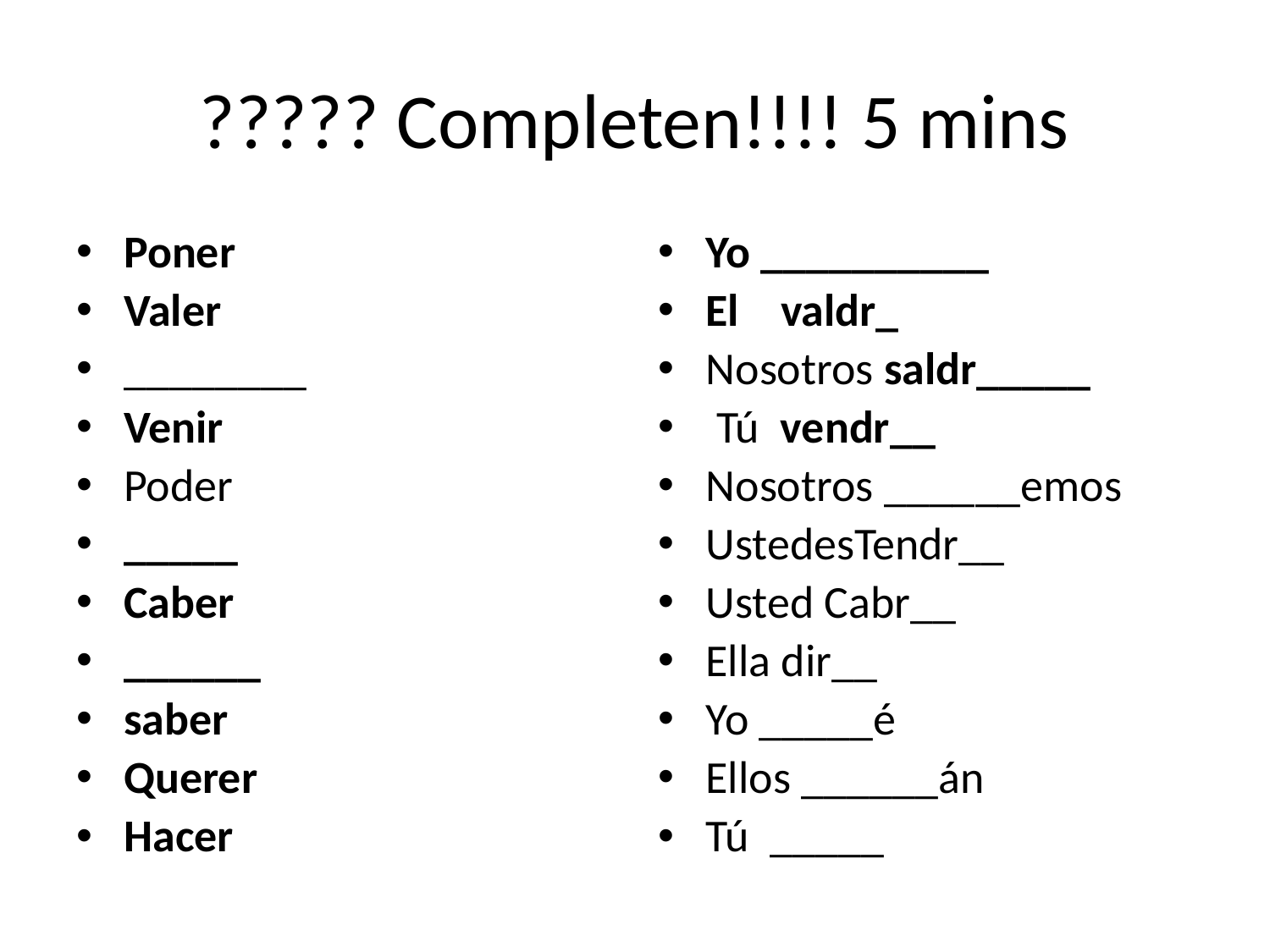

# ????? Completen!!!! 5 mins
Poner
Valer
________
Venir
Poder
_____
Caber
______
saber
Querer
Hacer

Yo __________
El    valdr_
Nosotros saldr_____
 Tú  vendr__
Nosotros ______emos
UstedesTendr__
Usted Cabr__
Ella dir__
Yo _____é
Ellos ______án
Tú  _____